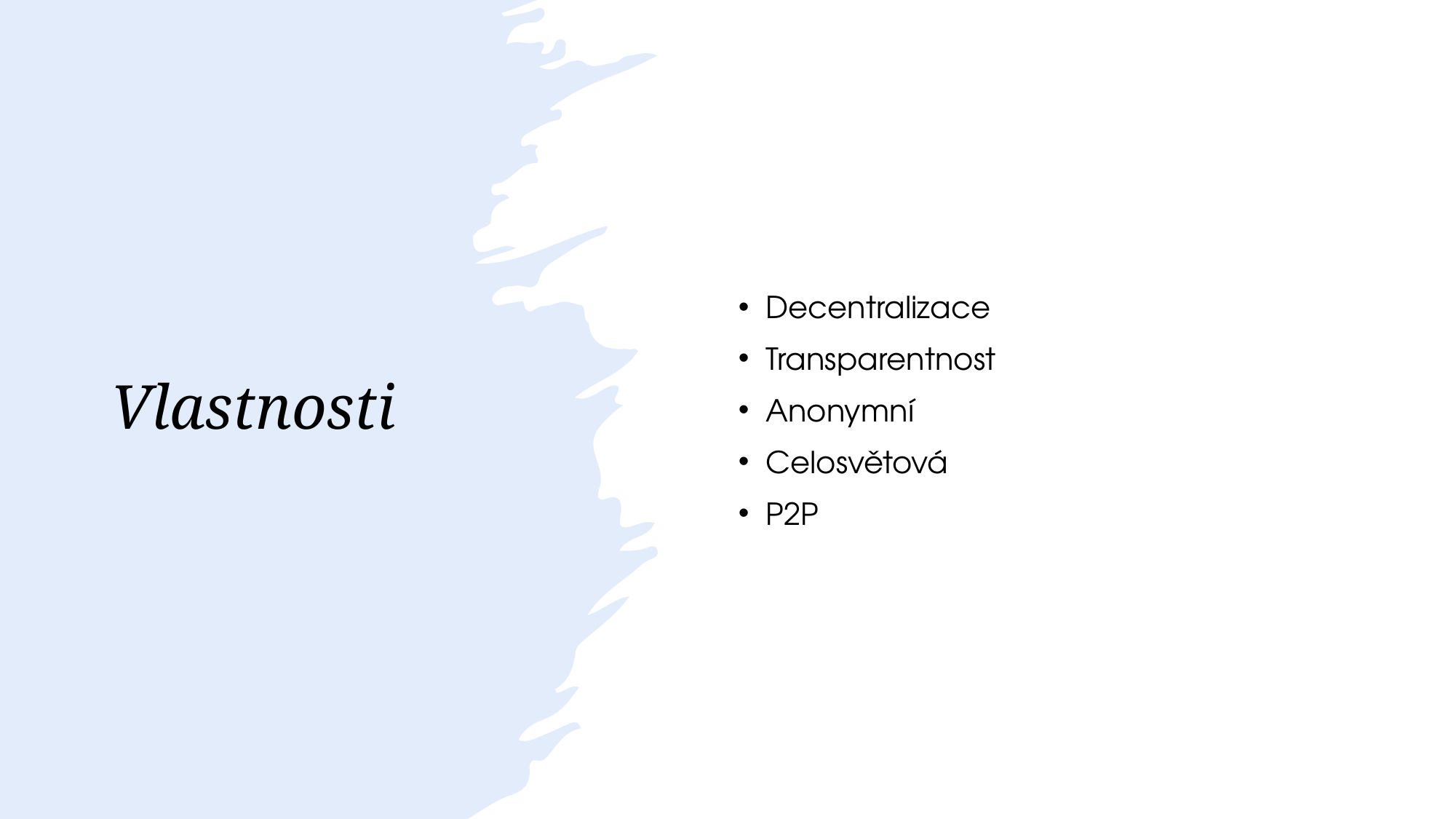

# Vlastnosti
Decentralizace
Transparentnost
Anonymní
Celosvětová
P2P